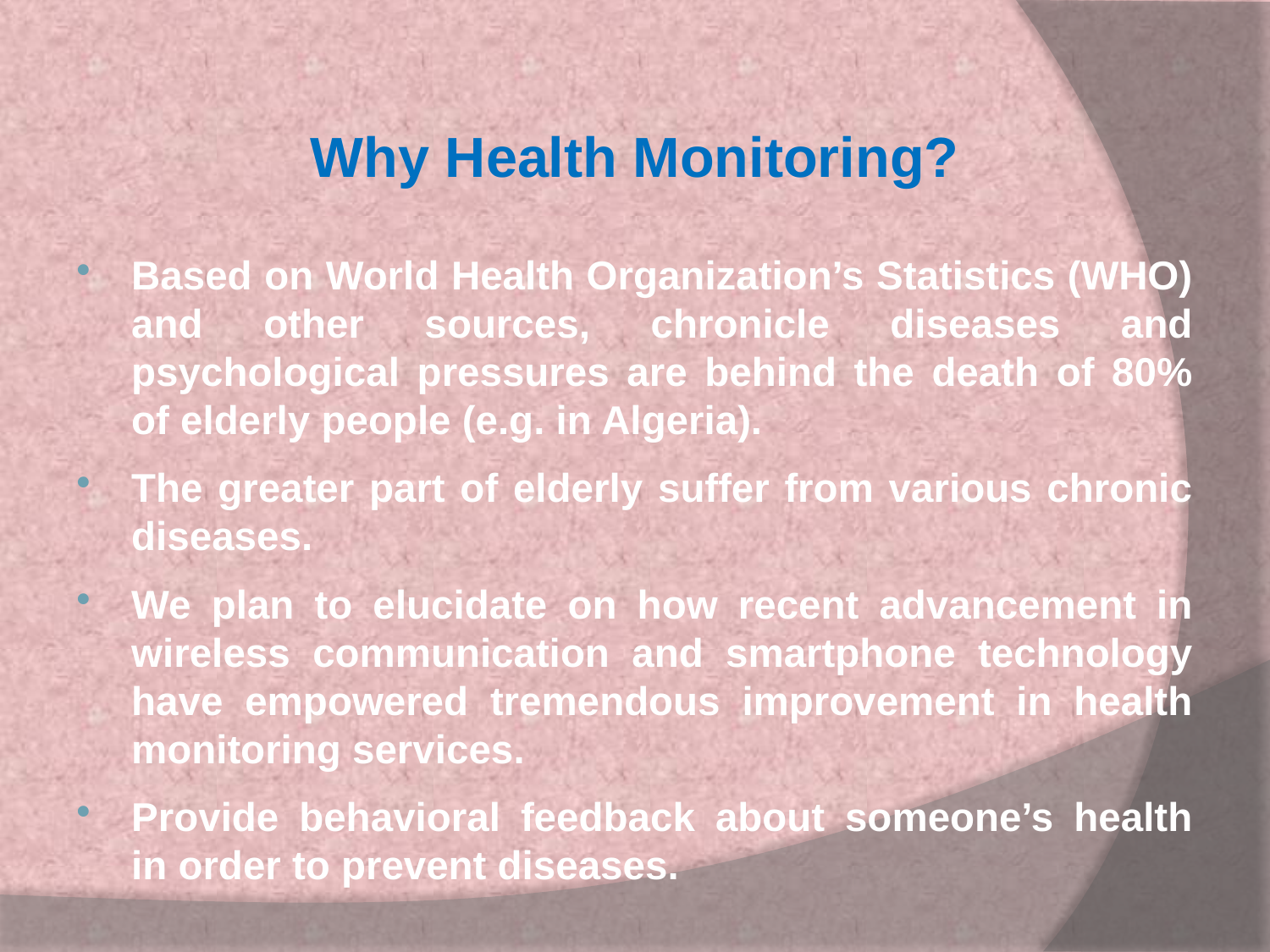

# Why Health Monitoring?
Based on World Health Organization’s Statistics (WHO) and other sources, chronicle diseases and psychological pressures are behind the death of 80% of elderly people (e.g. in Algeria).
The greater part of elderly suffer from various chronic diseases.
We plan to elucidate on how recent advancement in wireless communication and smartphone technology have empowered tremendous improvement in health monitoring services.
Provide behavioral feedback about someone’s health in order to prevent diseases.